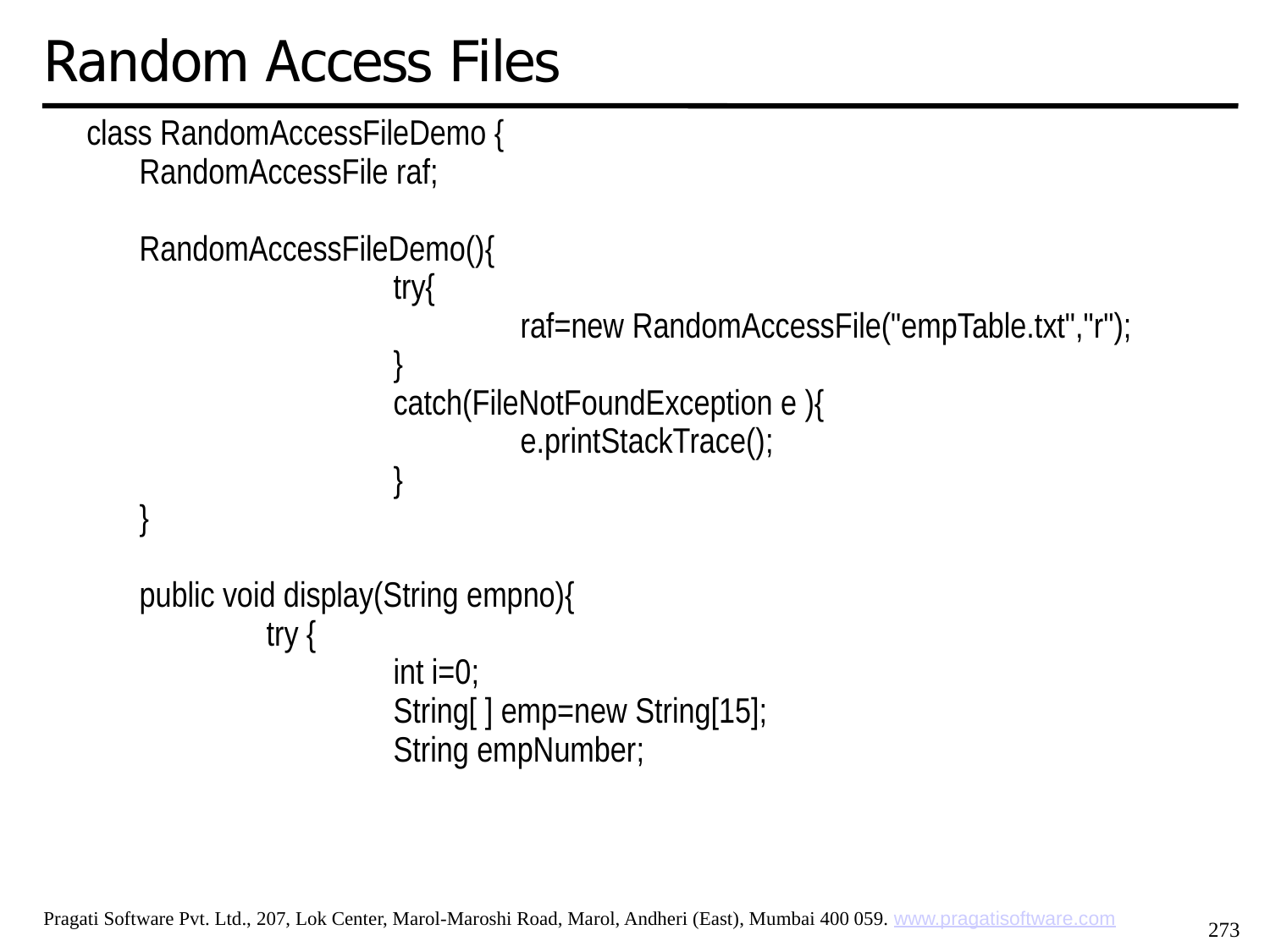

Random Access Files
class RandomAccessFileDemo {
	RandomAccessFile raf;

	RandomAccessFileDemo(){
			try{
				raf=new RandomAccessFile("empTable.txt","r");
			}
			catch(FileNotFoundException e ){
				e.printStackTrace();
			}
	}

	public void display(String empno){
		try {
			int i=0;
			String[ ] emp=new String[15];
			String empNumber;